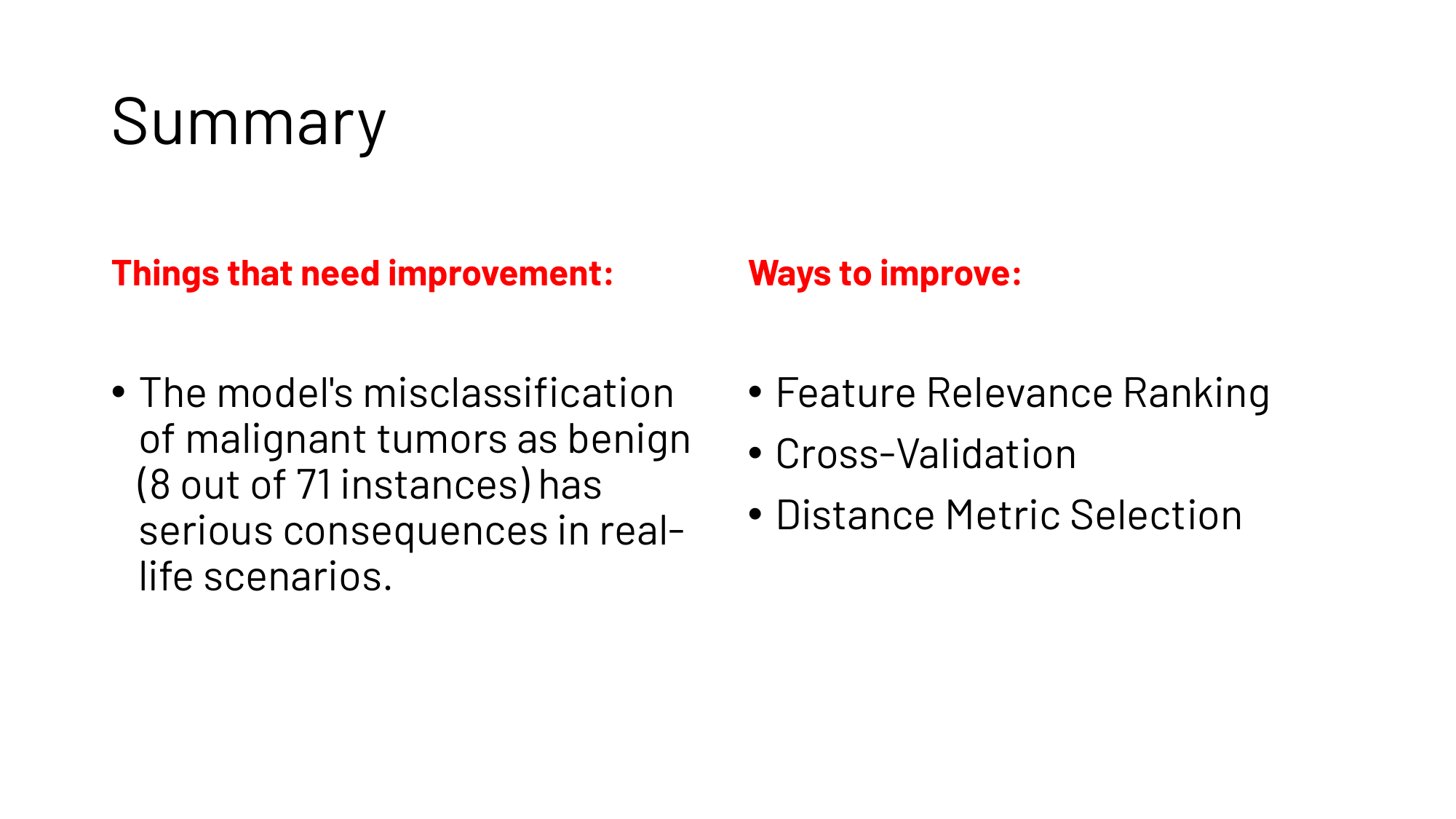

# Summary
Things that need improvement:
Ways to improve:

The model's misclassification of malignant tumors as benign (8 out of 71 instances) has serious consequences in real-life scenarios.

Feature Relevance Ranking
Cross-Validation
Distance Metric Selection